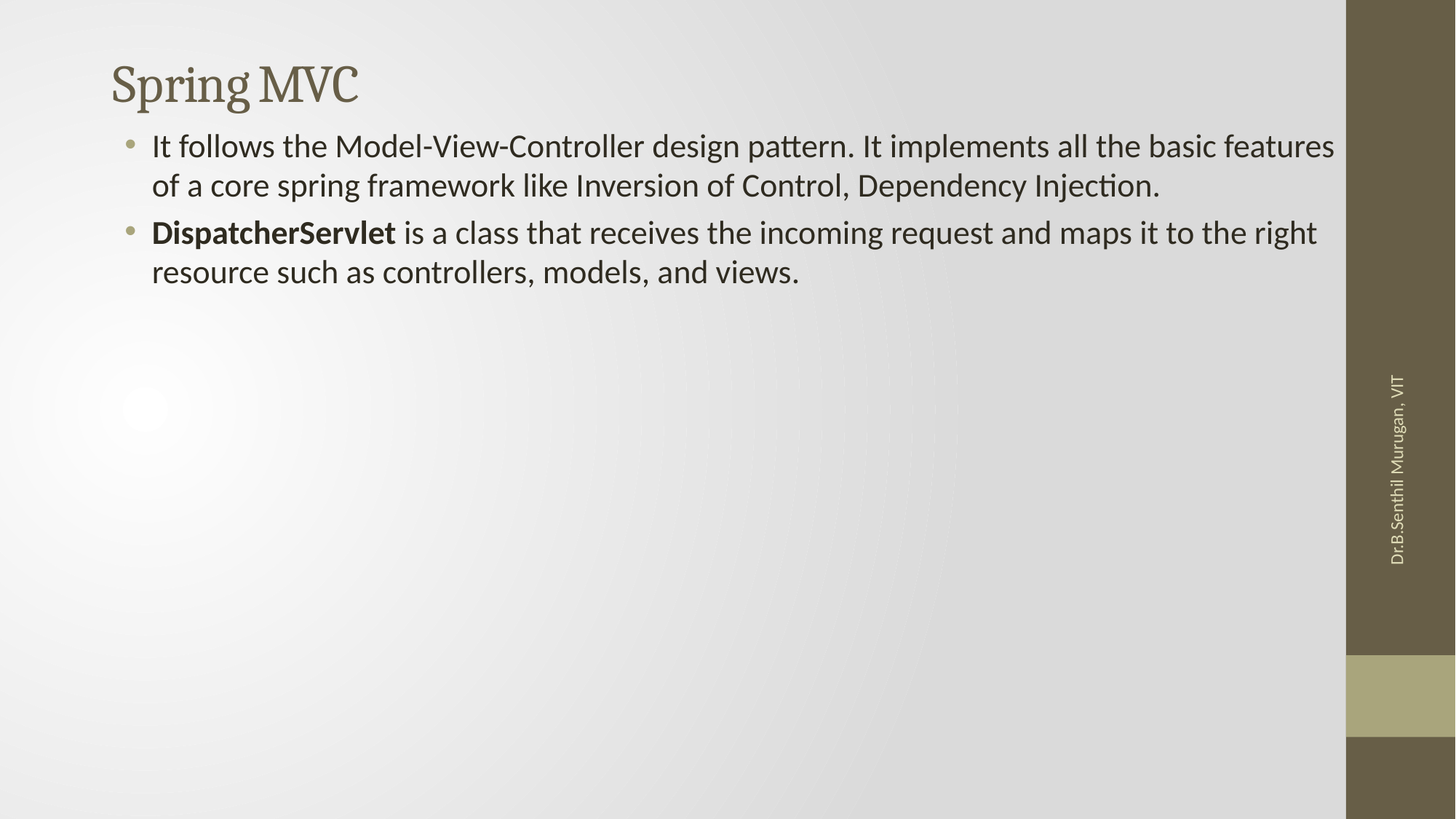

# Spring MVC
It follows the Model-View-Controller design pattern. It implements all the basic features of a core spring framework like Inversion of Control, Dependency Injection.
DispatcherServlet is a class that receives the incoming request and maps it to the right resource such as controllers, models, and views.

Dr.B.Senthil Murugan, VIT